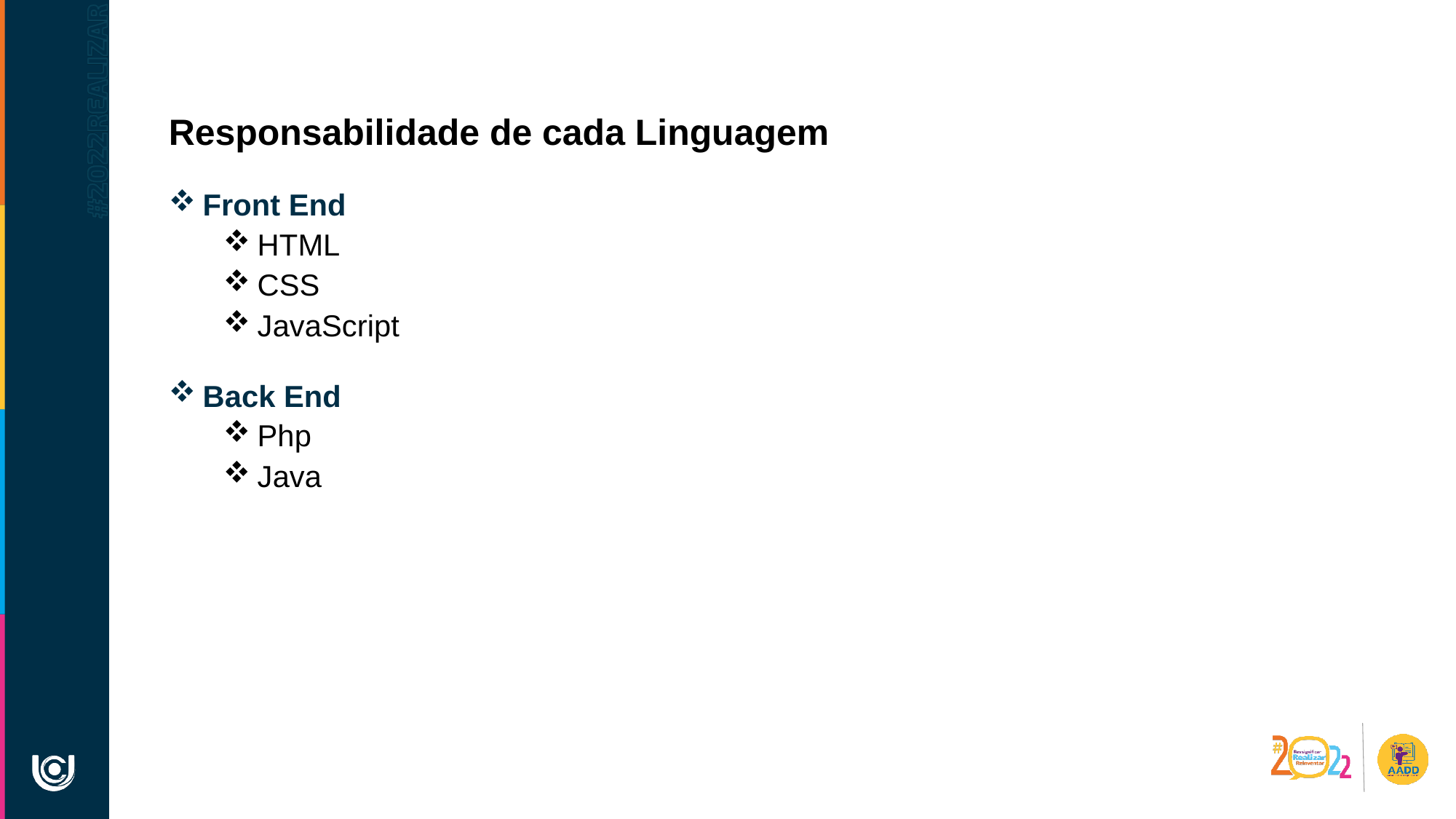

Responsabilidade de cada Linguagem
Front End
HTML
CSS
JavaScript
Back End
Php
Java